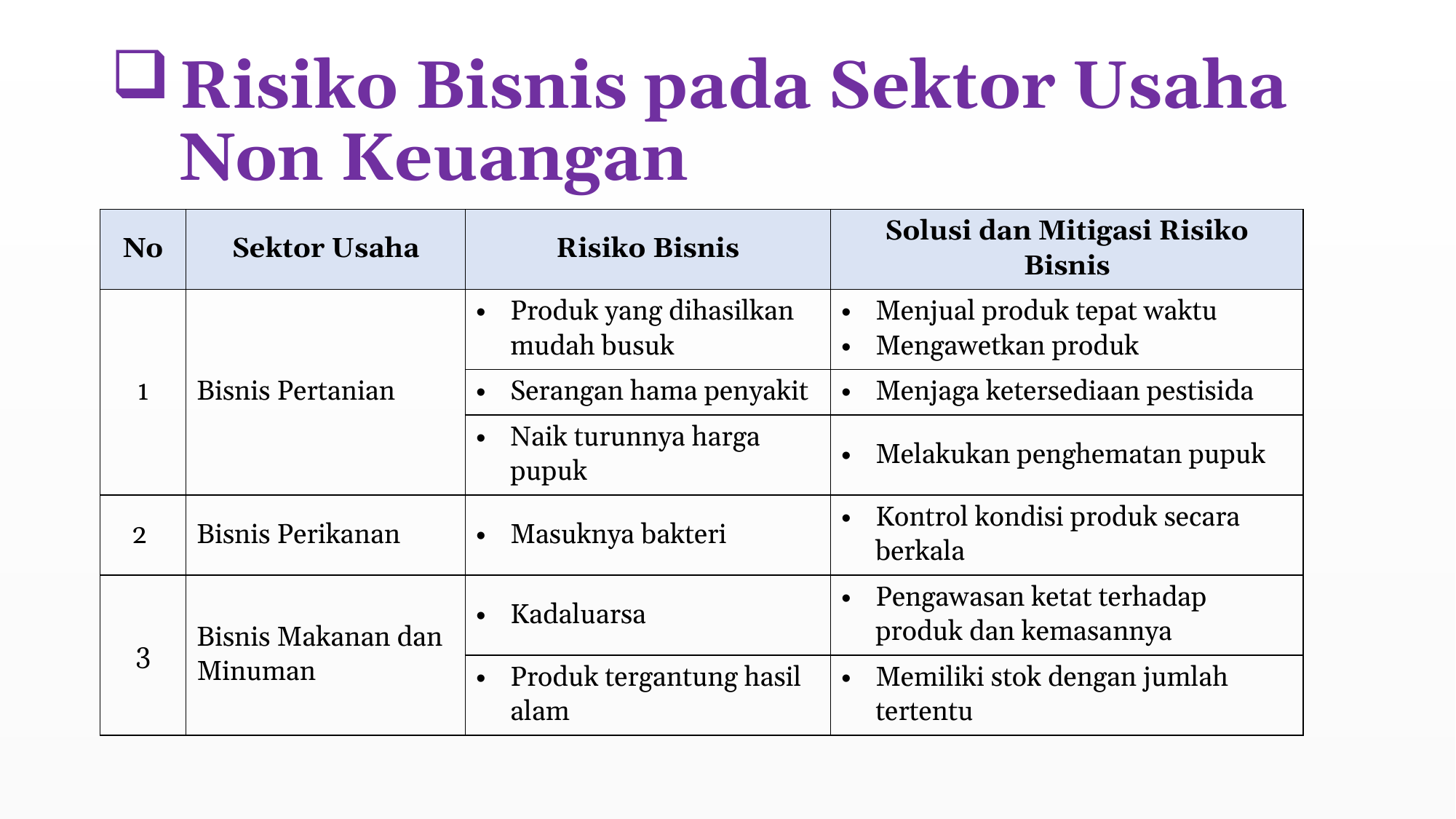

# Risiko Bisnis pada Sektor Usaha Non Keuangan
| No | Sektor Usaha | Risiko Bisnis | Solusi dan Mitigasi Risiko Bisnis |
| --- | --- | --- | --- |
| 1 | Bisnis Pertanian | Produk yang dihasilkan mudah busuk | Menjual produk tepat waktu Mengawetkan produk |
|  |  | Serangan hama penyakit | Menjaga ketersediaan pestisida |
|  |  | Naik turunnya harga pupuk | Melakukan penghematan pupuk |
| 2 | Bisnis Perikanan | Masuknya bakteri | Kontrol kondisi produk secara berkala |
| 3 | Bisnis Makanan dan Minuman | Kadaluarsa | Pengawasan ketat terhadap produk dan kemasannya |
|  |  | Produk tergantung hasil alam | Memiliki stok dengan jumlah tertentu |